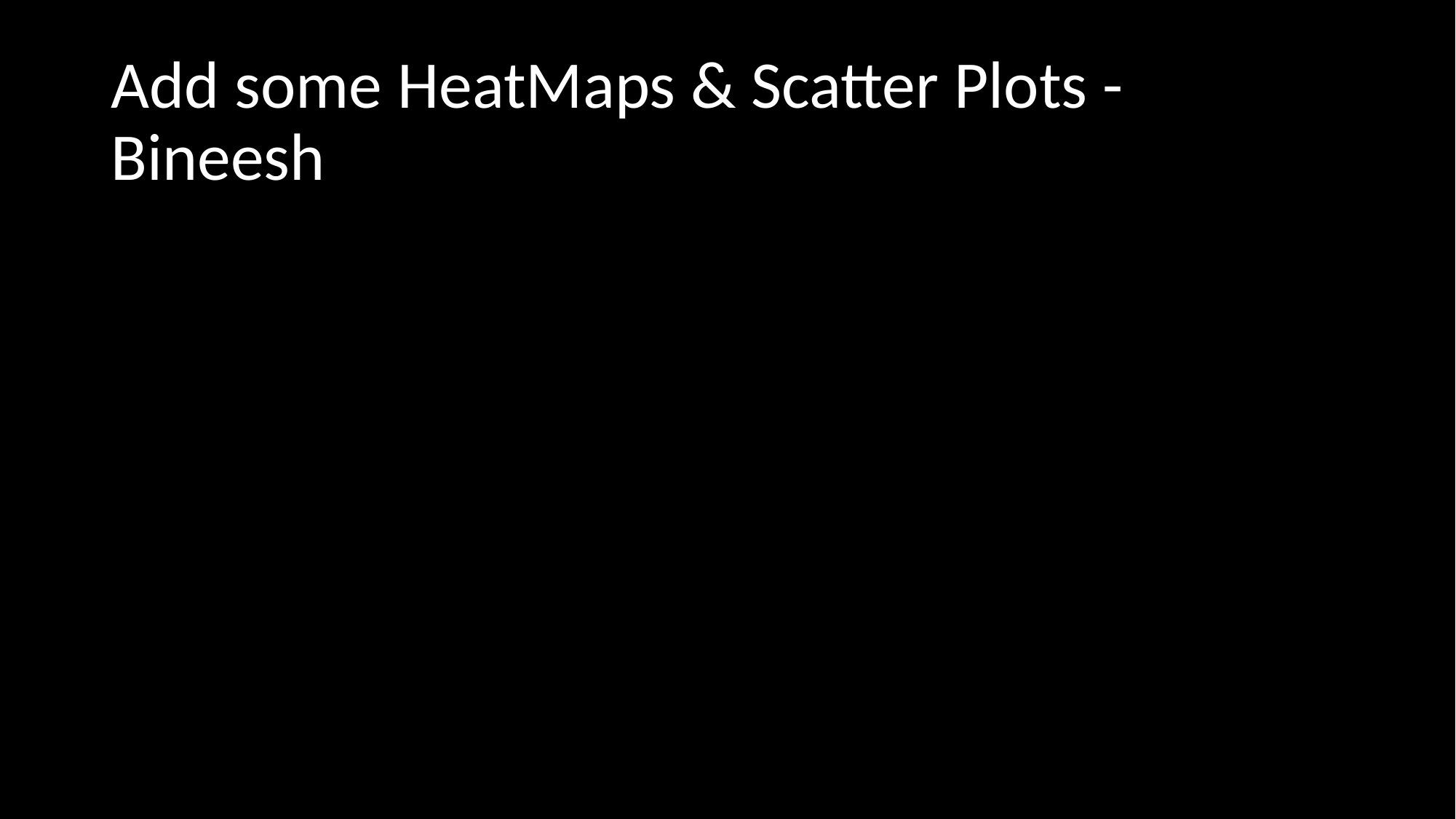

# Add some HeatMaps & Scatter Plots -  Bineesh